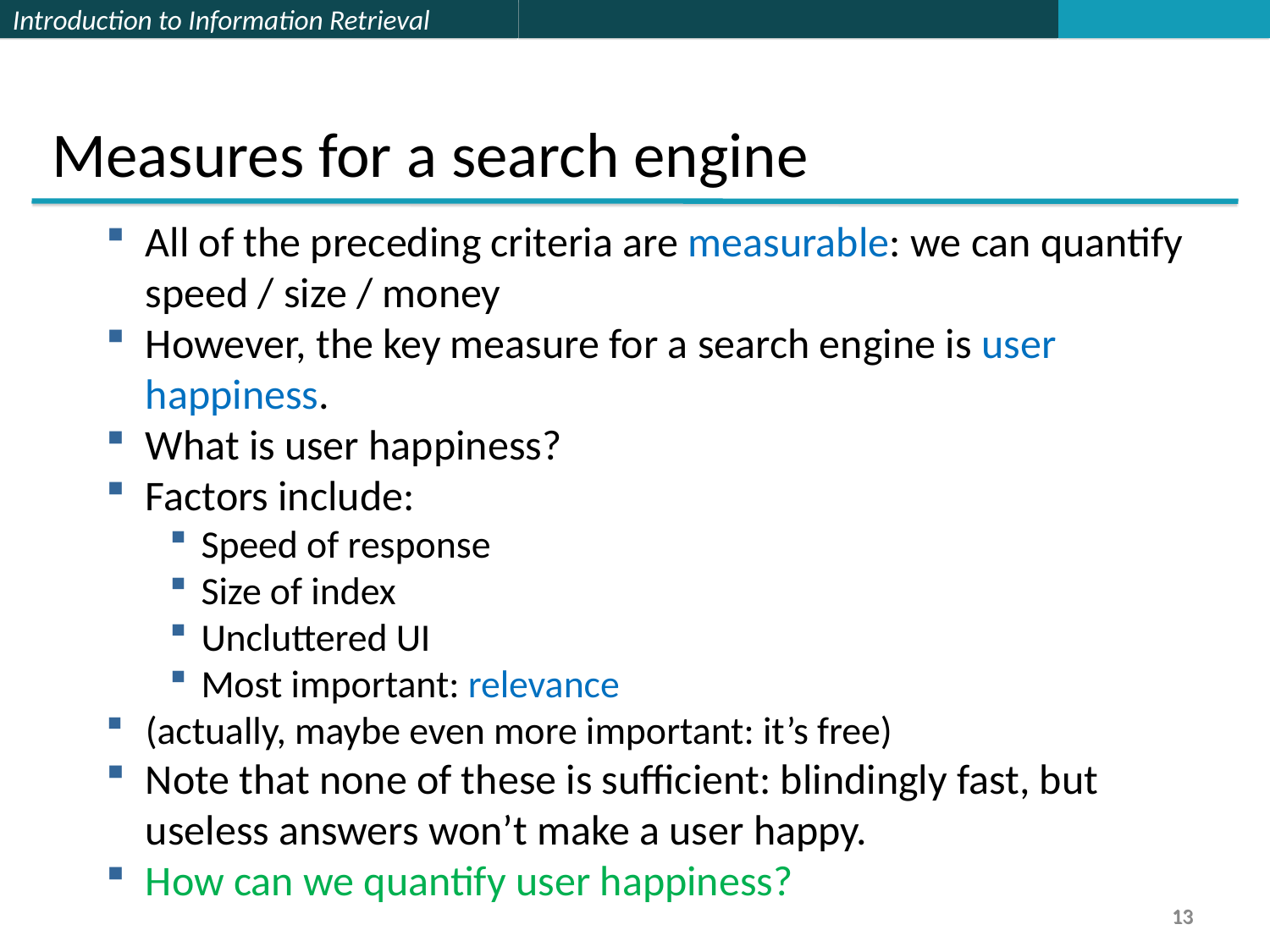

Measures for a search engine
All of the preceding criteria are measurable: we can quantify speed / size / money
However, the key measure for a search engine is user happiness.
What is user happiness?
Factors include:
Speed of response
Size of index
Uncluttered UI
Most important: relevance
(actually, maybe even more important: it’s free)
Note that none of these is sufficient: blindingly fast, but useless answers won’t make a user happy.
How can we quantify user happiness?
13
13